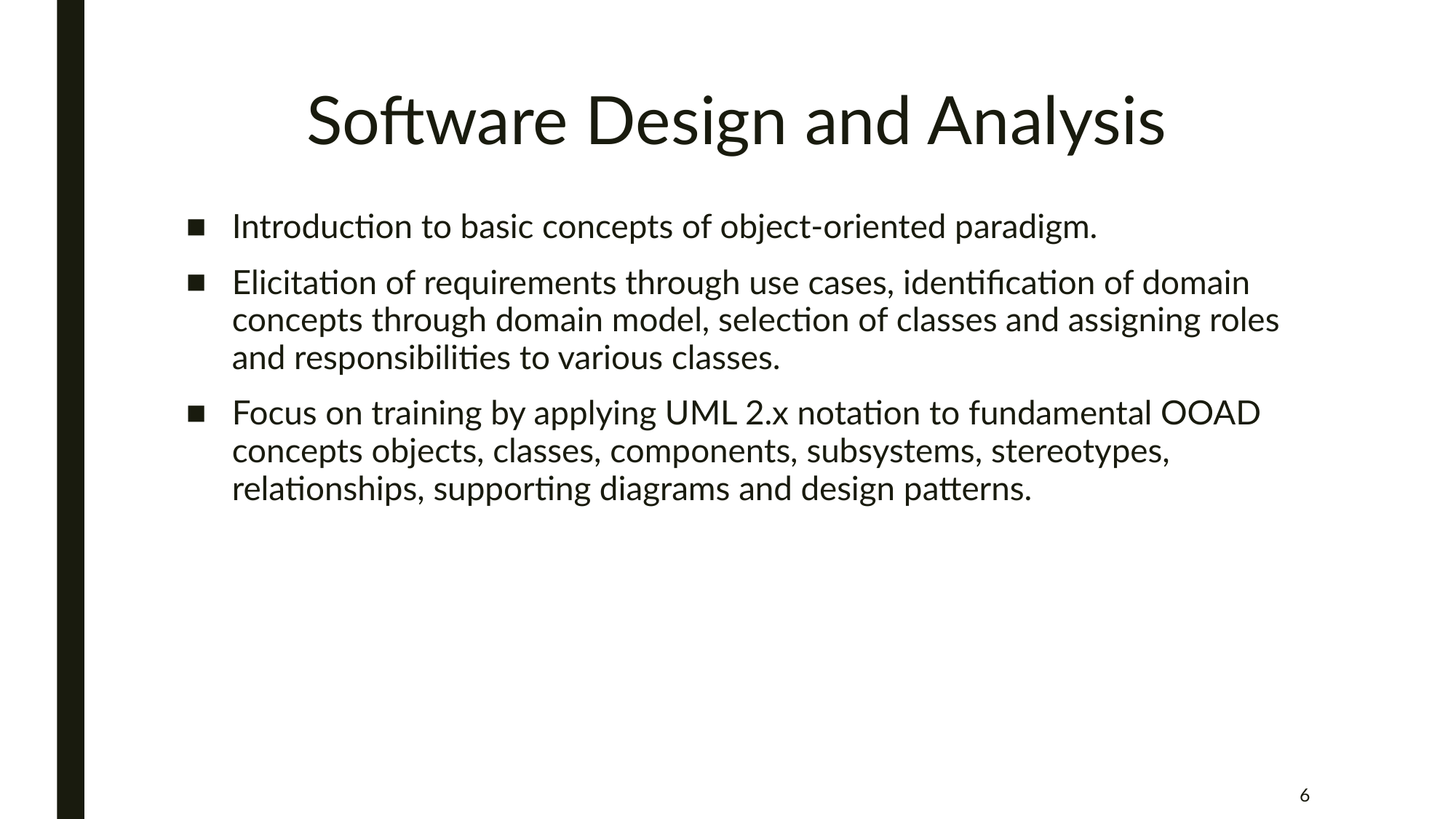

# Software Design and Analysis
Introduction to basic concepts of object-oriented paradigm.
Elicitation of requirements through use cases, identification of domain concepts through domain model, selection of classes and assigning roles and responsibilities to various classes.
Focus on training by applying UML 2.x notation to fundamental OOAD concepts objects, classes, components, subsystems, stereotypes, relationships, supporting diagrams and design patterns.

6